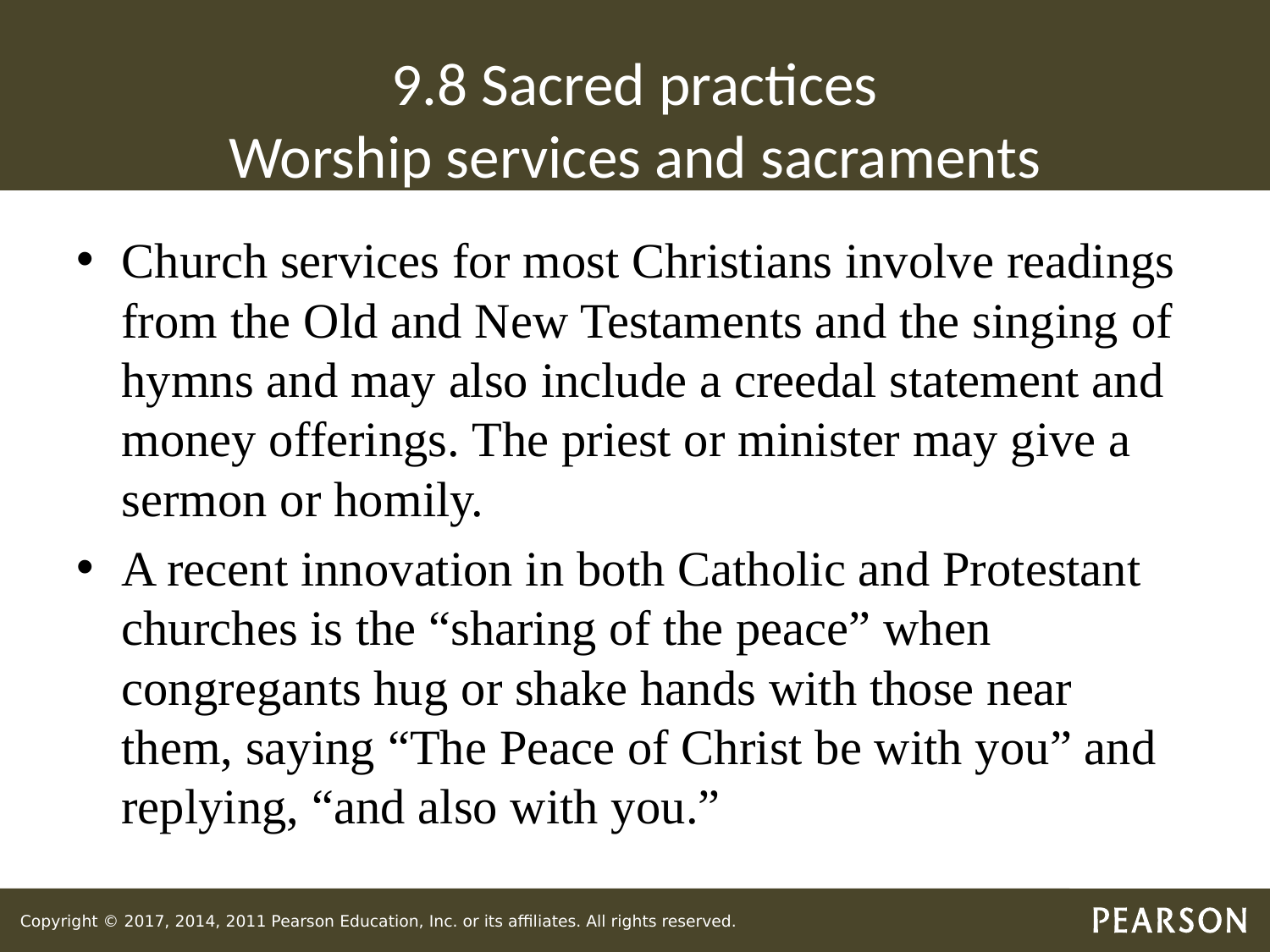

# 9.8 Sacred practices Worship services and sacraments
Church services for most Christians involve readings from the Old and New Testaments and the singing of hymns and may also include a creedal statement and money offerings. The priest or minister may give a sermon or homily.
A recent innovation in both Catholic and Protestant churches is the “sharing of the peace” when congregants hug or shake hands with those near them, saying “The Peace of Christ be with you” and replying, “and also with you.”